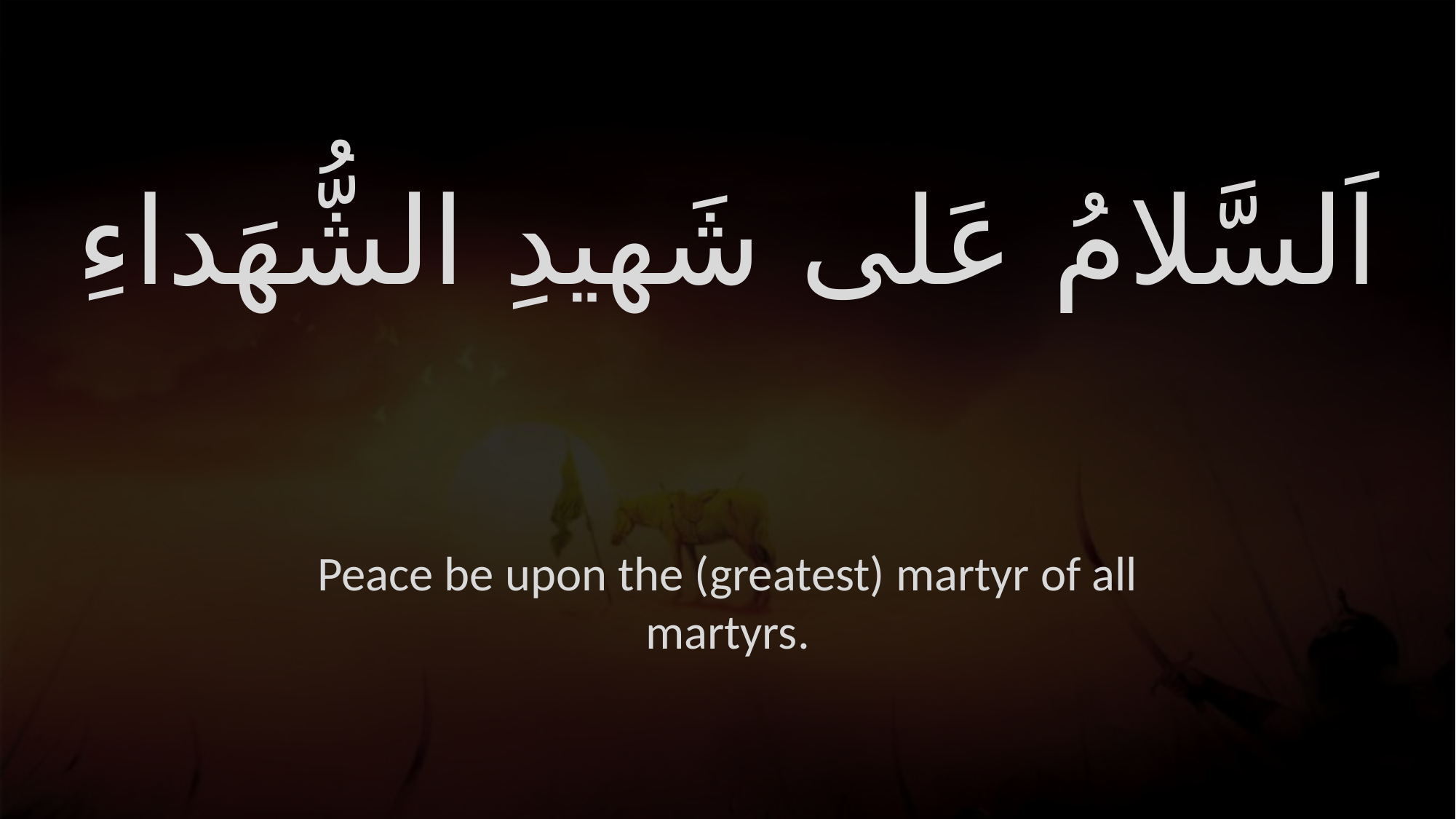

# اَلسَّلامُ عَلى شَهيدِ الشُّهَداءِ
Peace be upon the (greatest) martyr of all martyrs.